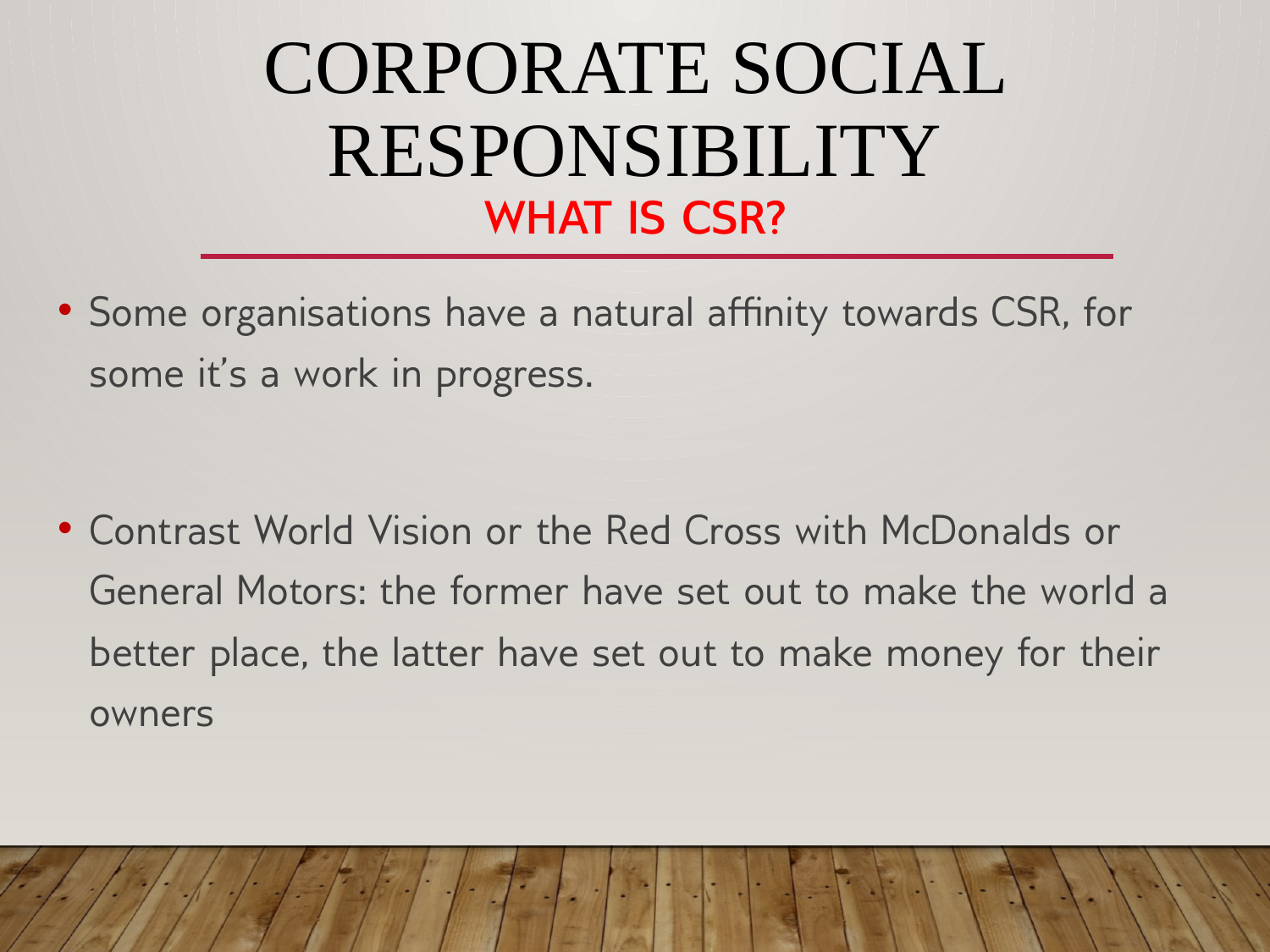

# Corporate Social Responsibility What is CSR?
Some organisations have a natural affinity towards CSR, for some it’s a work in progress.

Contrast World Vision or the Red Cross with McDonalds or General Motors: the former have set out to make the world a better place, the latter have set out to make money for their owners